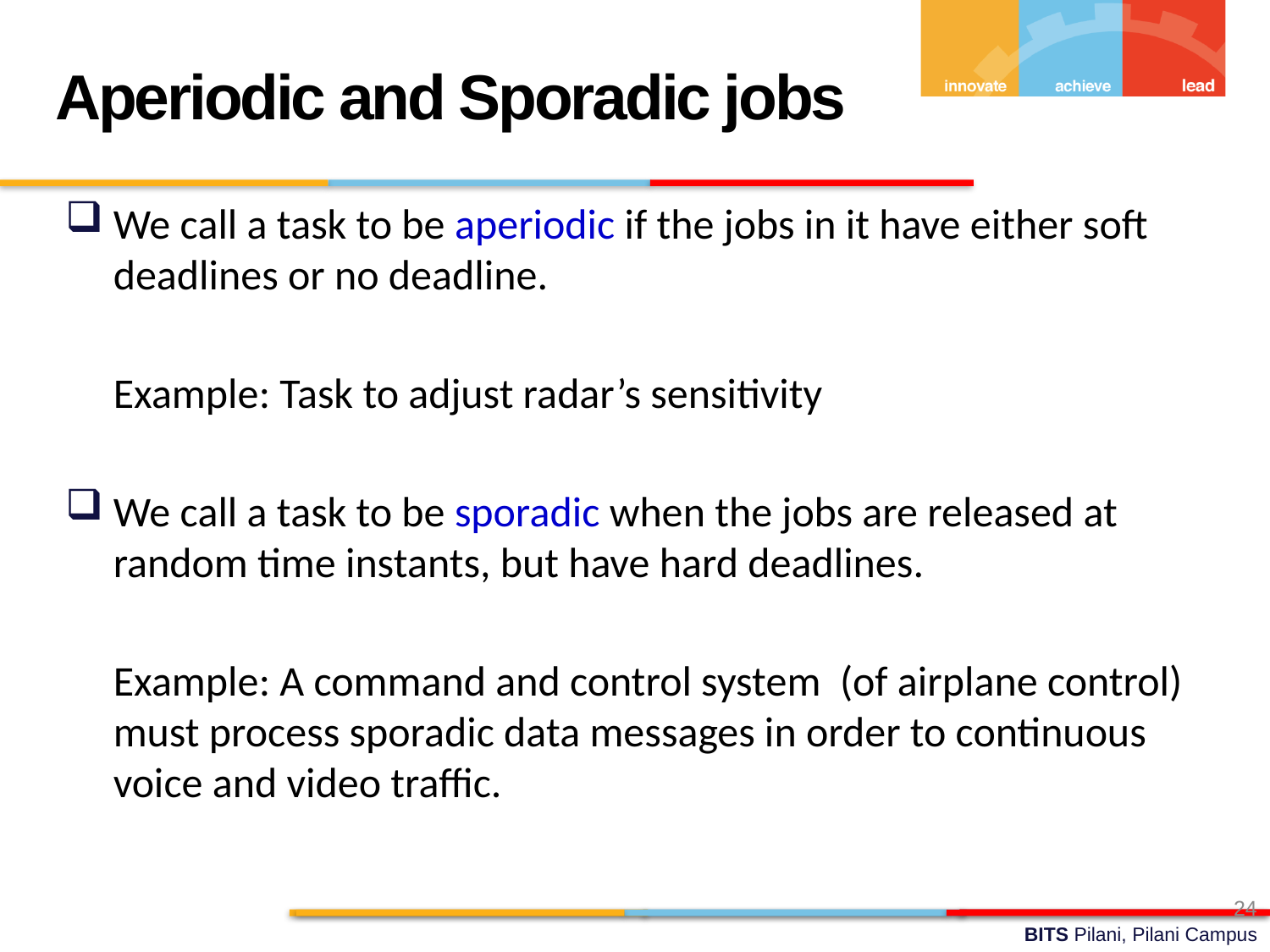

Aperiodic and Sporadic jobs
We call a task to be aperiodic if the jobs in it have either soft deadlines or no deadline.

	Example: Task to adjust radar’s sensitivity

We call a task to be sporadic when the jobs are released at random time instants, but have hard deadlines.

	Example: A command and control system  (of airplane control) must process sporadic data messages in order to continuous voice and video traffic.
24